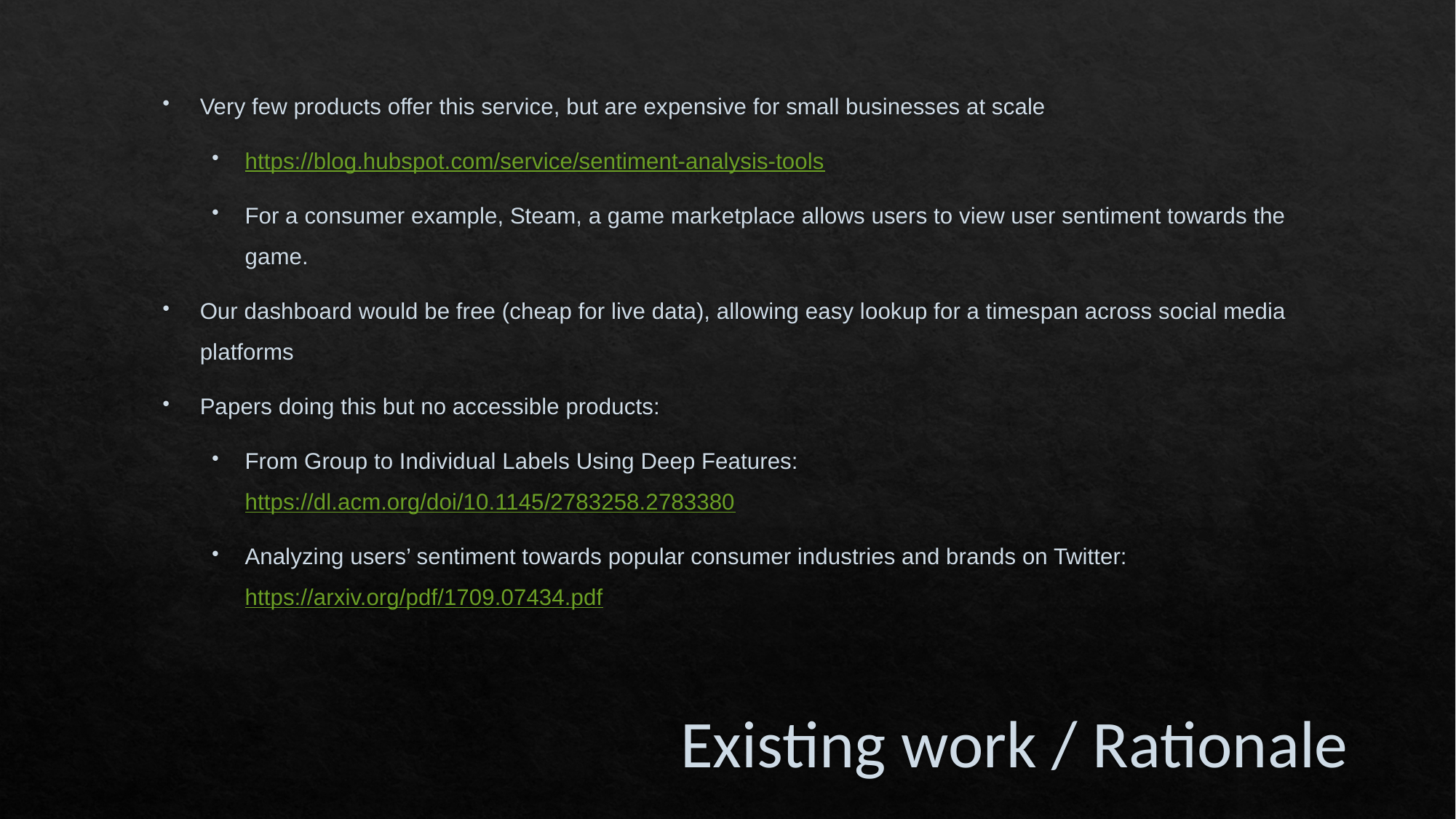

Very few products offer this service, but are expensive for small businesses at scale
https://blog.hubspot.com/service/sentiment-analysis-tools
For a consumer example, Steam, a game marketplace allows users to view user sentiment towards the game.
Our dashboard would be free (cheap for live data), allowing easy lookup for a timespan across social media platforms
Papers doing this but no accessible products:
From Group to Individual Labels Using Deep Features: https://dl.acm.org/doi/10.1145/2783258.2783380
Analyzing users’ sentiment towards popular consumer industries and brands on Twitter: https://arxiv.org/pdf/1709.07434.pdf

# Existing work / Rationale